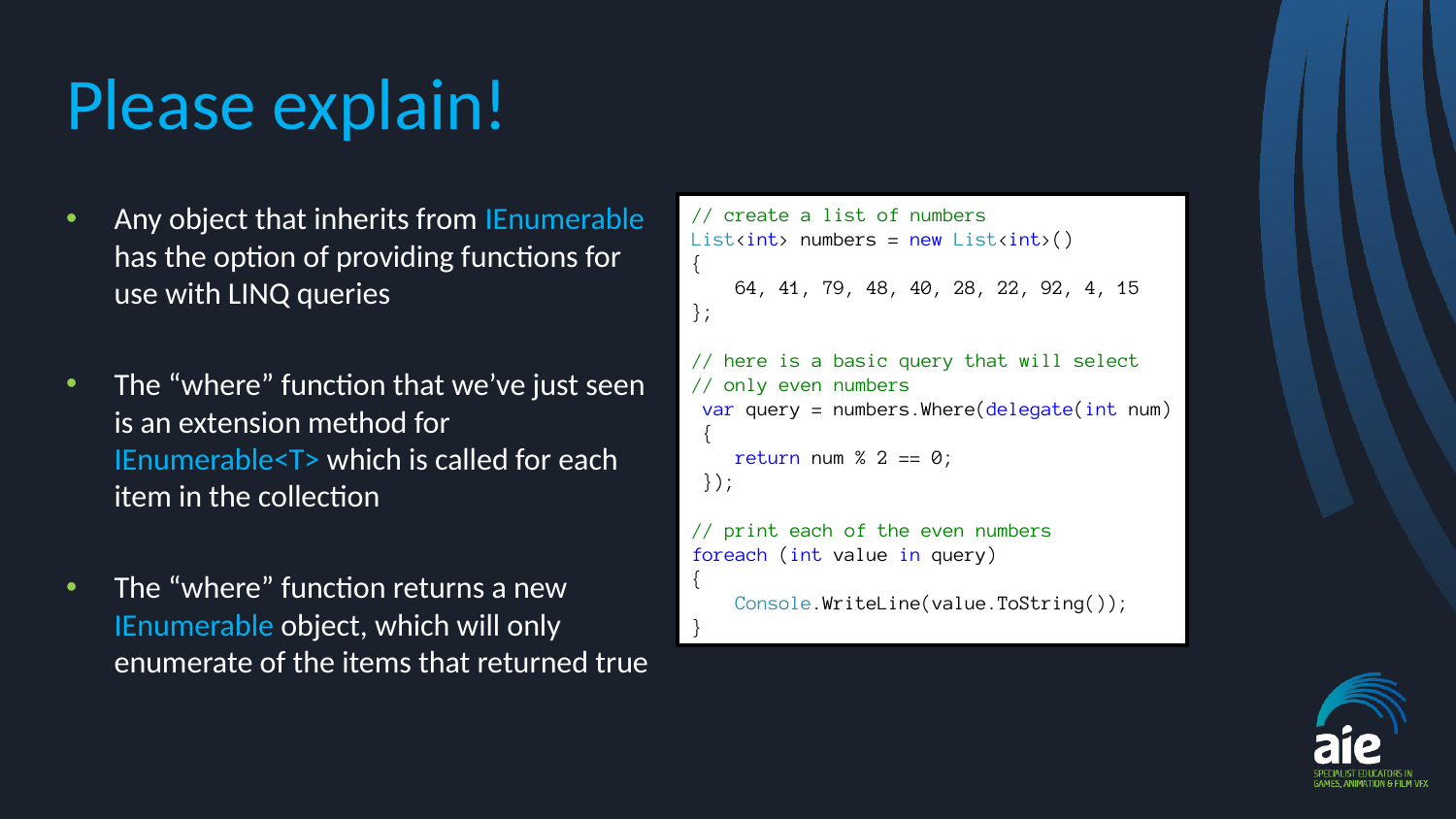

# Please explain!
Any object that inherits from IEnumerable has the option of providing functions for use with LINQ queries

The “where” function that we’ve just seen is an extension method for IEnumerable<T> which is called for each item in the collection

The “where” function returns a new IEnumerable object, which will only enumerate of the items that returned true
// create a list of numbers
List<int> numbers = new List<int>()
{
    64, 41, 79, 48, 40, 28, 22, 92, 4, 15
};

// here is a basic query that will select
// only even numbers
 var query = numbers.Where(delegate(int num)
 {
    return num % 2 == 0;
 });

// print each of the even numbers
foreach (int value in query)
{
    Console.WriteLine(value.ToString());
}